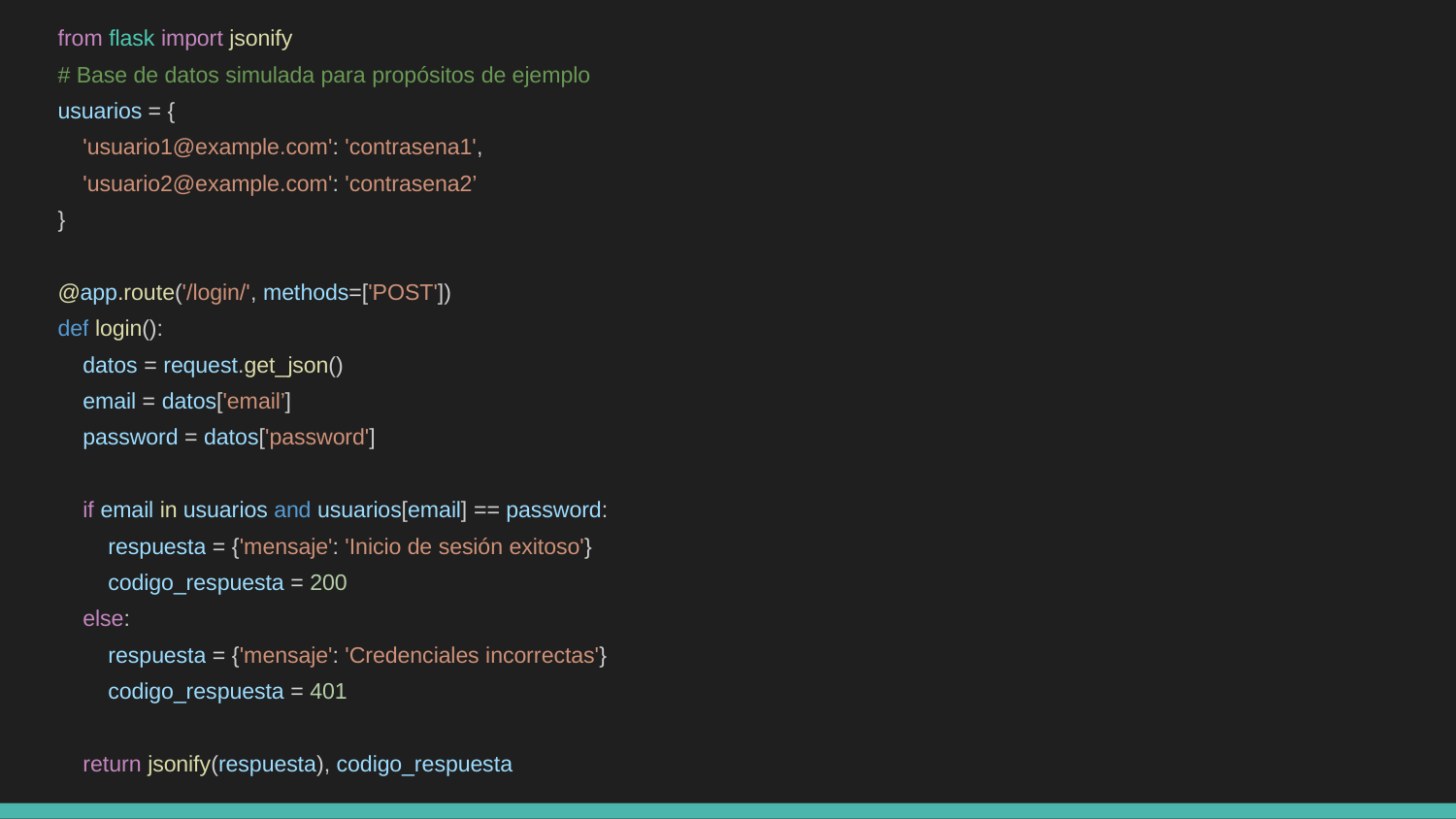

from flask import jsonify
# Base de datos simulada para propósitos de ejemplo
usuarios = {
    'usuario1@example.com': 'contrasena1',
    'usuario2@example.com': 'contrasena2’
}

@app.route('/login/', methods=['POST'])
def login():
    datos = request.get_json()
    email = datos['email’]
    password = datos['password']

    if email in usuarios and usuarios[email] == password:
        respuesta = {'mensaje': 'Inicio de sesión exitoso'}
        codigo_respuesta = 200
    else:
        respuesta = {'mensaje': 'Credenciales incorrectas'}
        codigo_respuesta = 401

    return jsonify(respuesta), codigo_respuesta